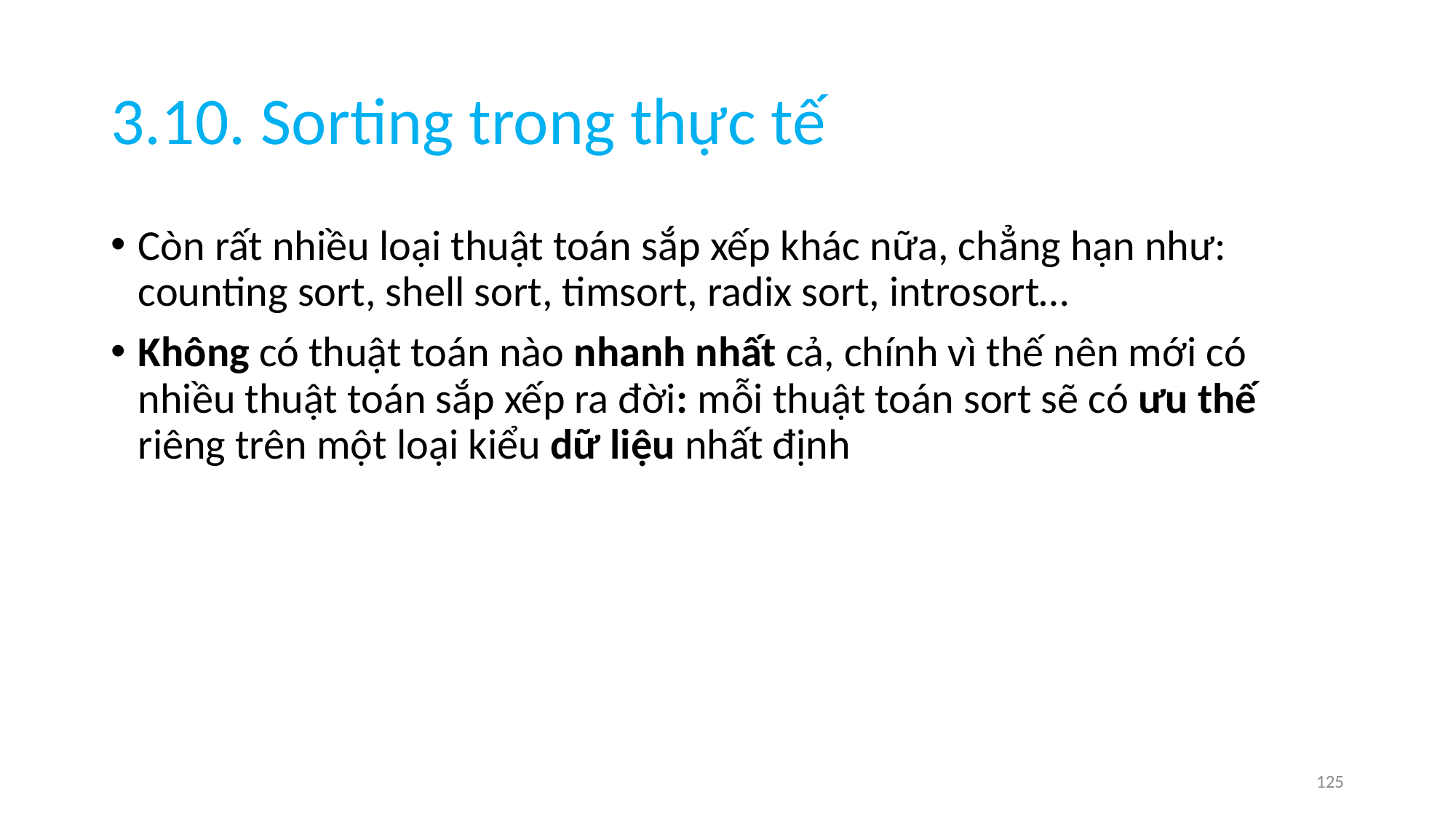

# 3.10. Sorting trong thực tế
Còn rất nhiều loại thuật toán sắp xếp khác nữa, chẳng hạn như: counting sort, shell sort, timsort, radix sort, introsort…
Không có thuật toán nào nhanh nhất cả, chính vì thế nên mới có nhiều thuật toán sắp xếp ra đời: mỗi thuật toán sort sẽ có ưu thế riêng trên một loại kiểu dữ liệu nhất định

125